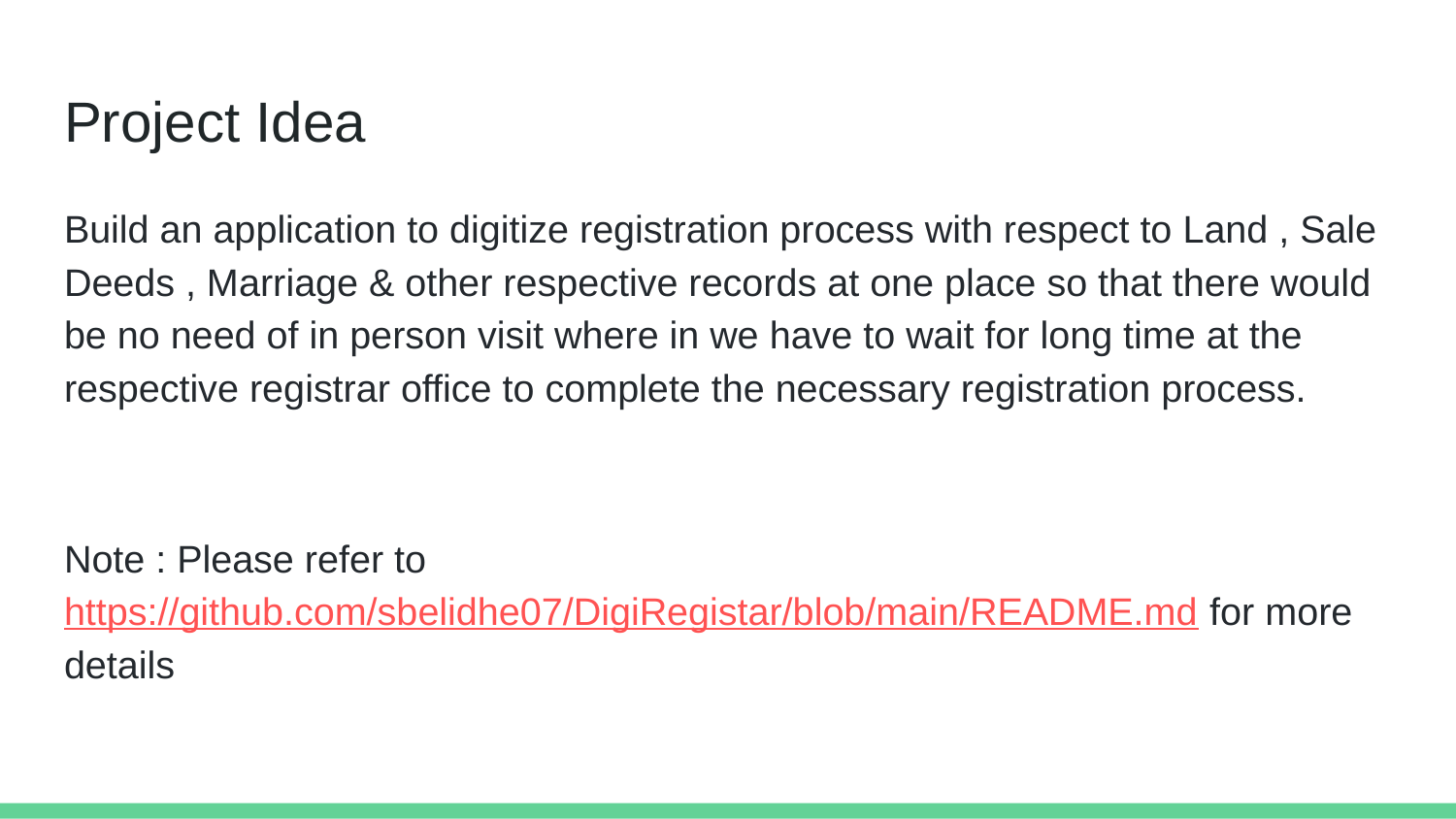

# Project Idea
Build an application to digitize registration process with respect to Land , Sale Deeds , Marriage & other respective records at one place so that there would be no need of in person visit where in we have to wait for long time at the respective registrar office to complete the necessary registration process.

Note : Please refer to https://github.com/sbelidhe07/DigiRegistar/blob/main/README.md for more details